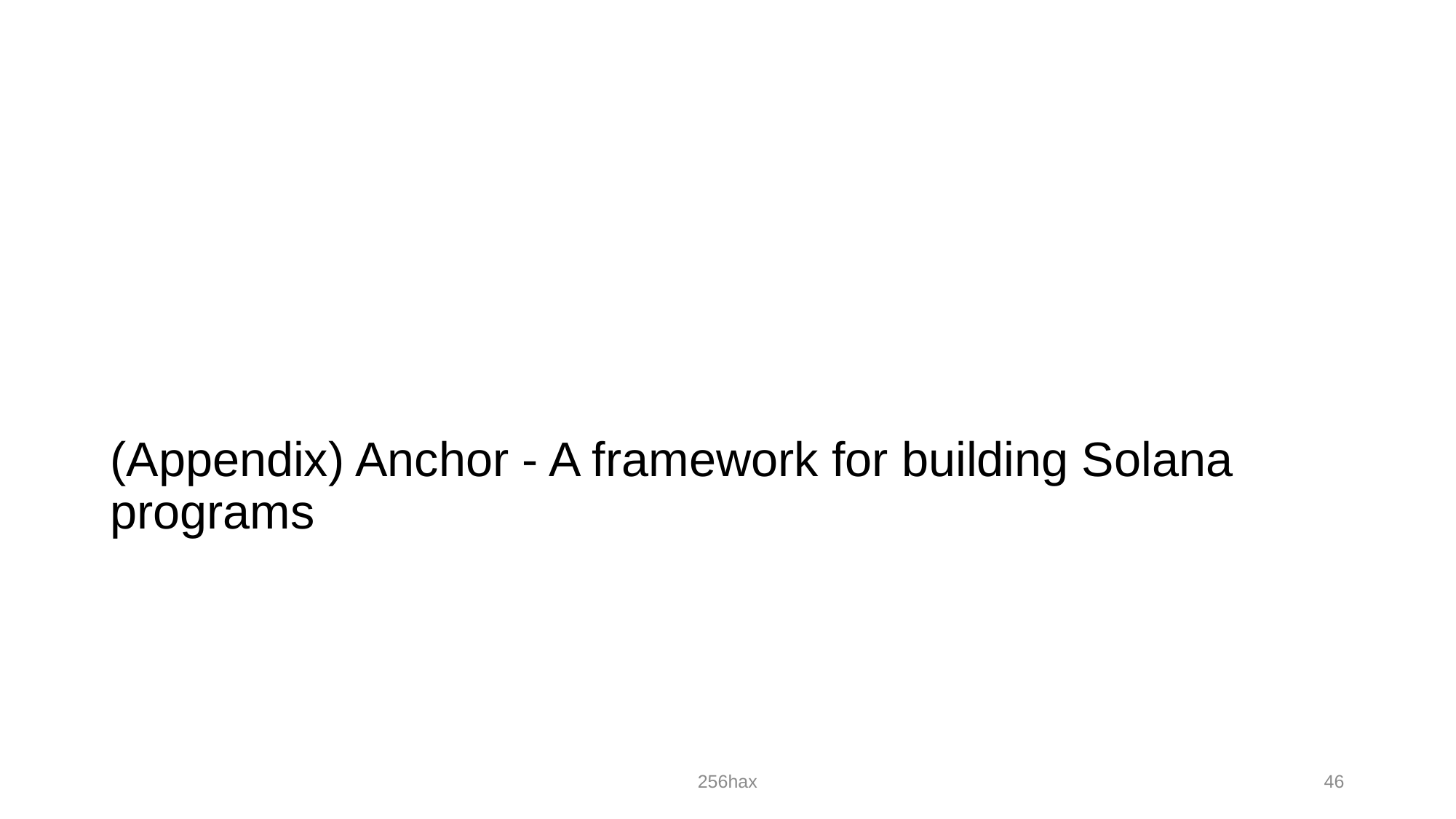

# (Appendix) Anchor - A framework for building Solana programs

256hax
46